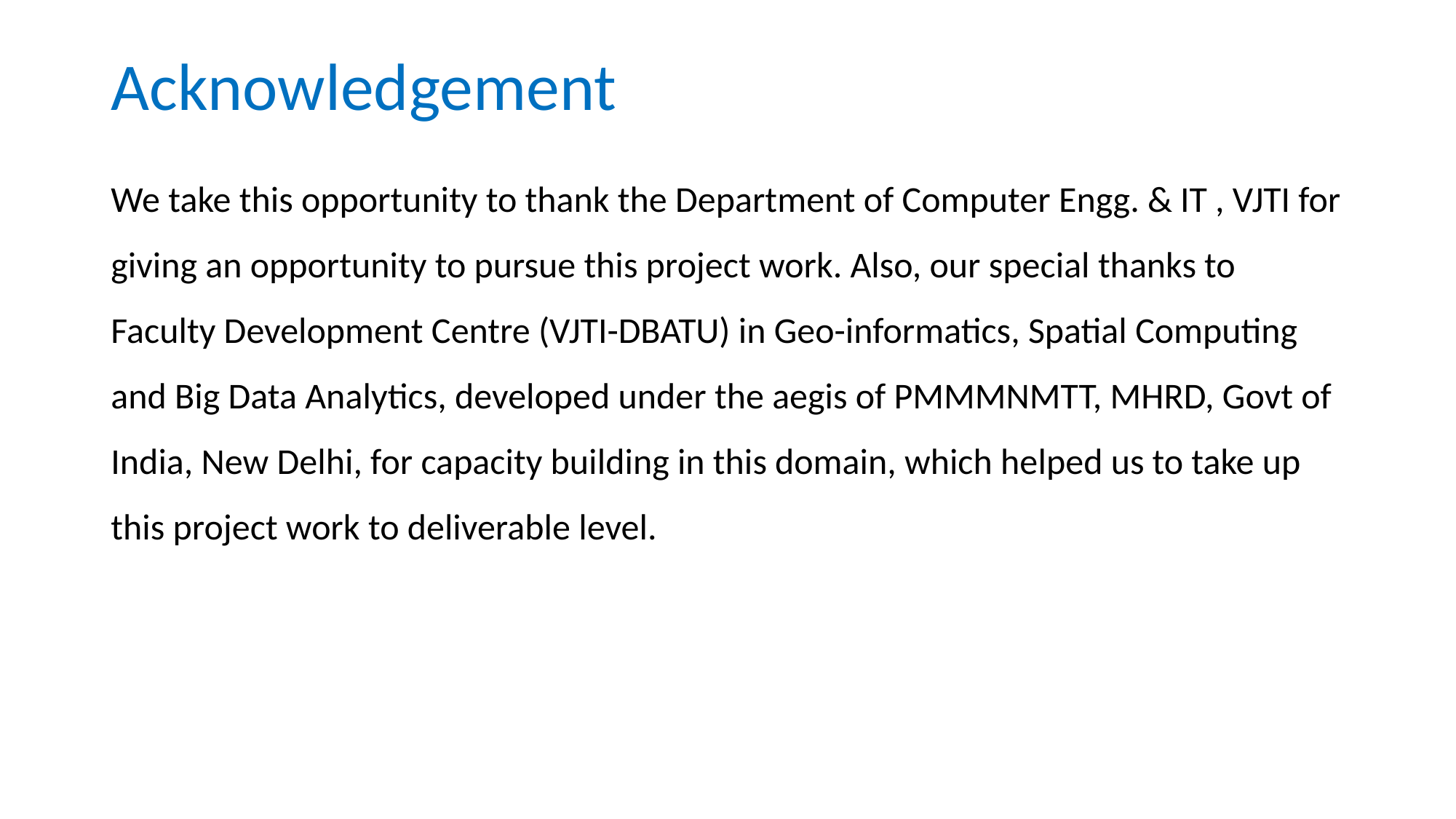

# Acknowledgement
We take this opportunity to thank the Department of Computer Engg. & IT , VJTI for giving an opportunity to pursue this project work. Also, our special thanks to Faculty Development Centre (VJTI-DBATU) in Geo-informatics, Spatial Computing and Big Data Analytics, developed under the aegis of PMMMNMTT, MHRD, Govt of India, New Delhi, for capacity building in this domain, which helped us to take up this project work to deliverable level.